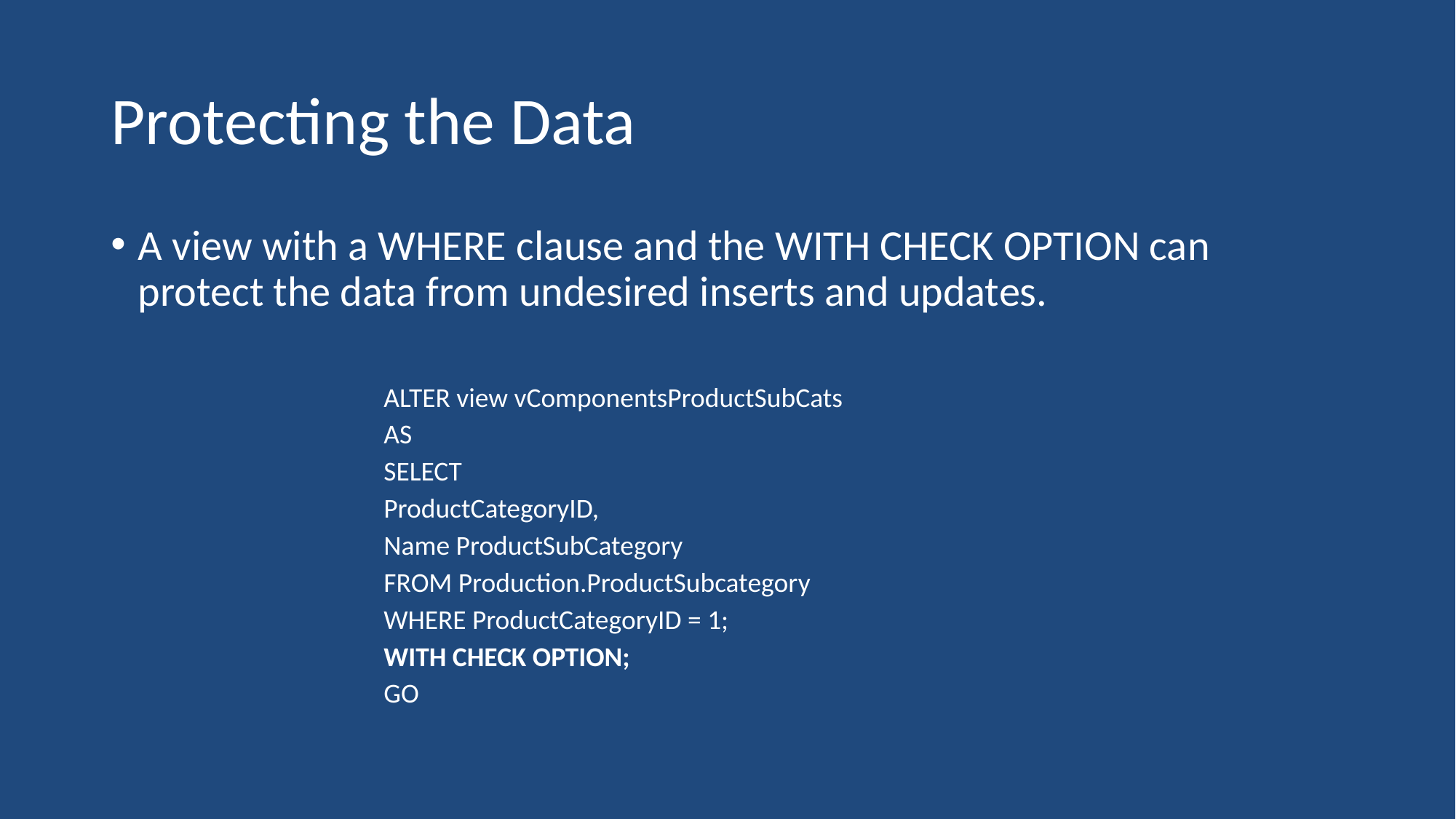

# Protecting the Data
A view with a WHERE clause and the WITH CHECK OPTION can protect the data from undesired inserts and updates.

ALTER view vComponentsProductSubCats
AS
SELECT
ProductCategoryID,
Name ProductSubCategory
FROM Production.ProductSubcategory
WHERE ProductCategoryID = 1;
WITH CHECK OPTION;
GO